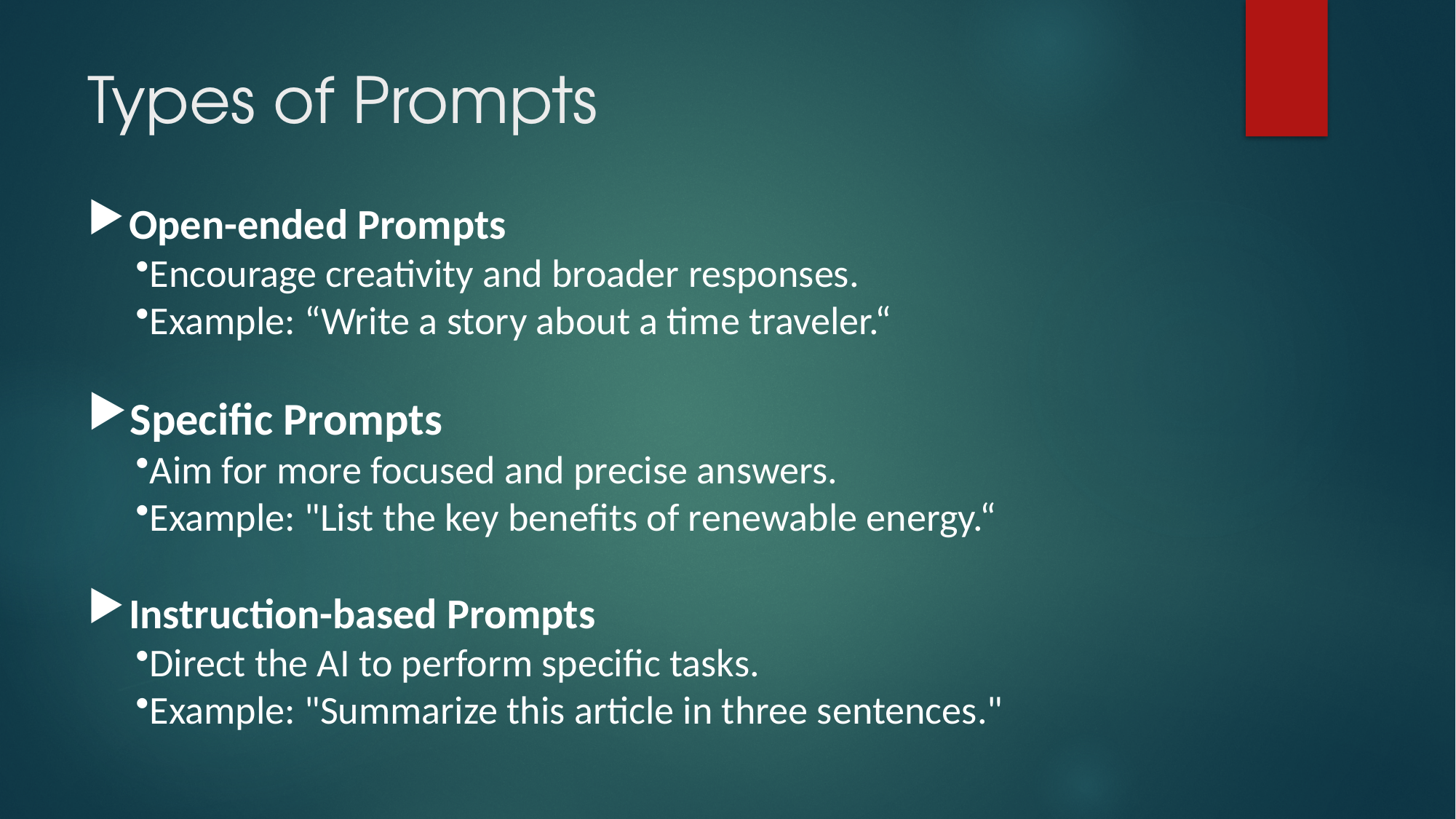

# Types of Prompts
Open-ended Prompts
Encourage creativity and broader responses.
Example: “Write a story about a time traveler.“

Specific Prompts
Aim for more focused and precise answers.
Example: "List the key benefits of renewable energy.“

Instruction-based Prompts
Direct the AI to perform specific tasks.
Example: "Summarize this article in three sentences."